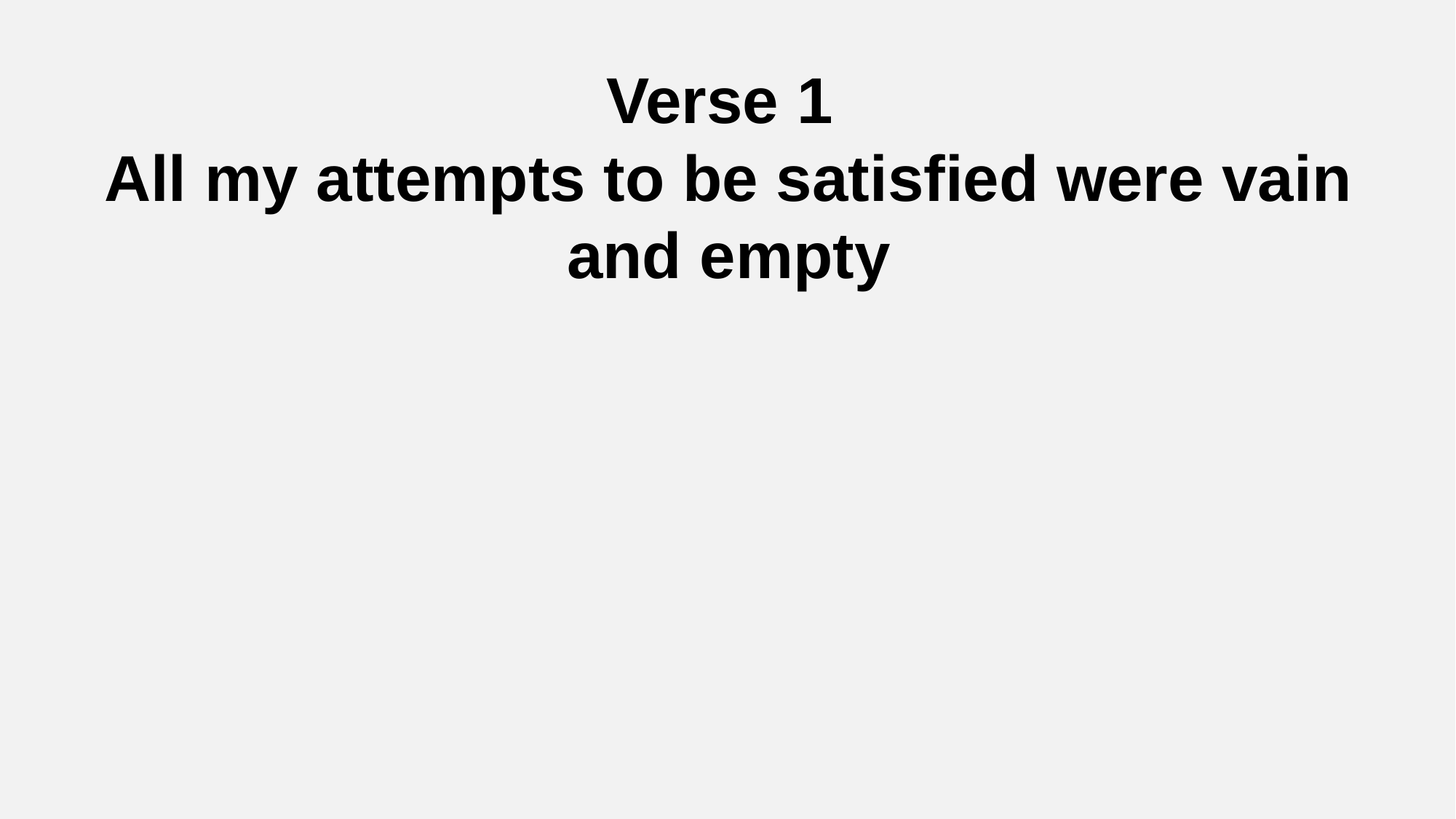

Verse 1
All my attempts to be satisfied were vain and empty